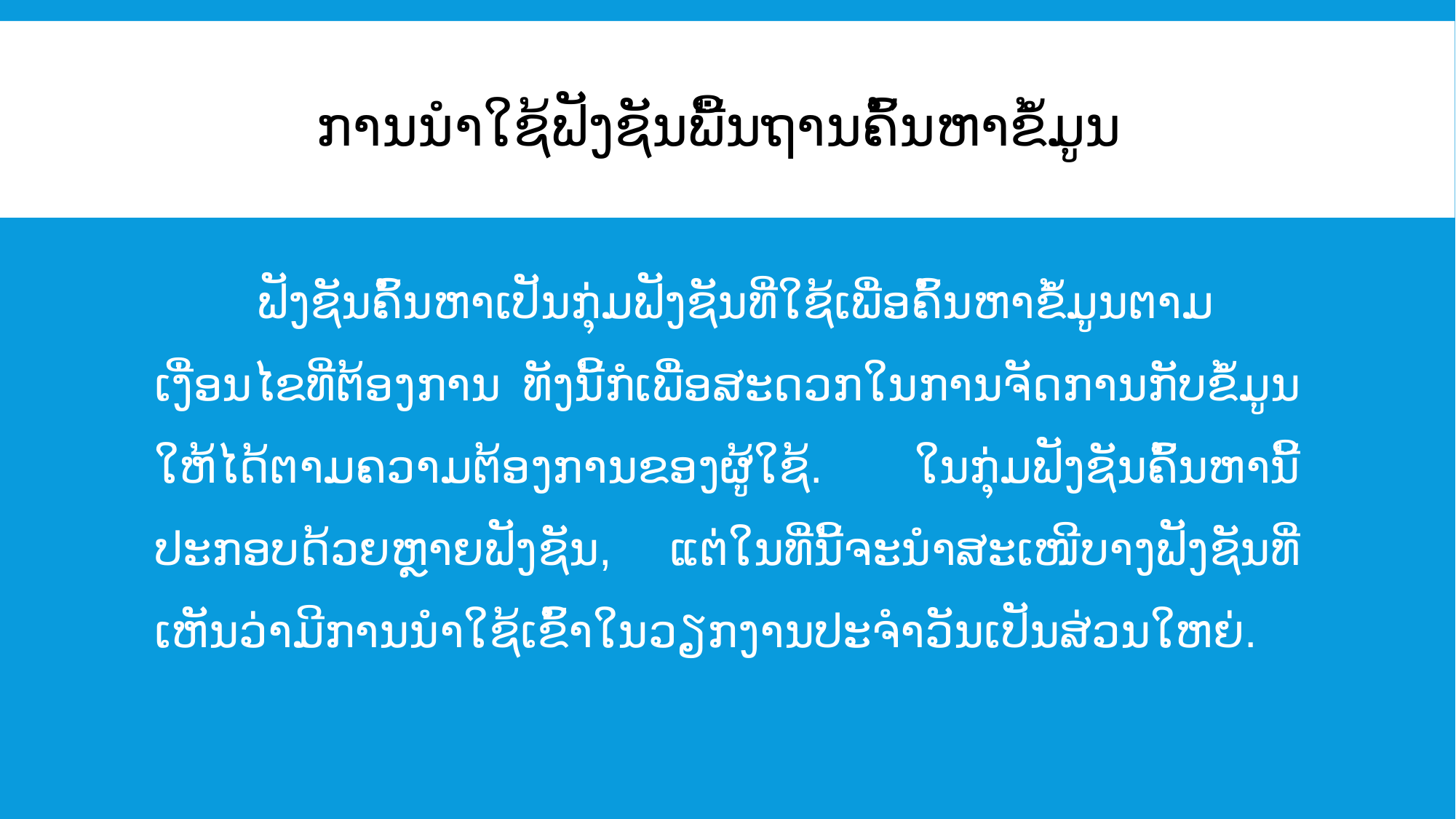

# ການນໍາໃຊ້ຟັງຊັນພື້ນຖານຄົ້ນຫາຂໍ້ມູນ
	ຟັງຊັນຄົ້ນຫາເປັນກຸ່ມຟັງຊັນທີ່ໃຊ້ເພື່ອຄົ້ນຫາຂໍ້ມູນຕາມເງື່ອນໄຂທີ່ຕ້ອງການ ທັງນີ້ກໍເພື່ອສະດວກໃນການຈັດການກັບຂໍ້ມູນໃຫ້ໄດ້ຕາມຄວາມຕ້ອງການຂອງຜູ້ໃຊ້.  ໃນກຸ່ມຟັງຊັນຄົ້ນຫານີ້ປະກອບດ້ວຍຫຼາຍຟັງຊັນ, ແຕ່ໃນທີ່ນີ້ຈະນໍາສະເໜີບາງຟັງຊັນທີ່ເຫັນວ່າມີການນໍາໃຊ້ເຂົ້າໃນວຽກງານປະຈໍາວັນເປັນສ່ວນໃຫຍ່.